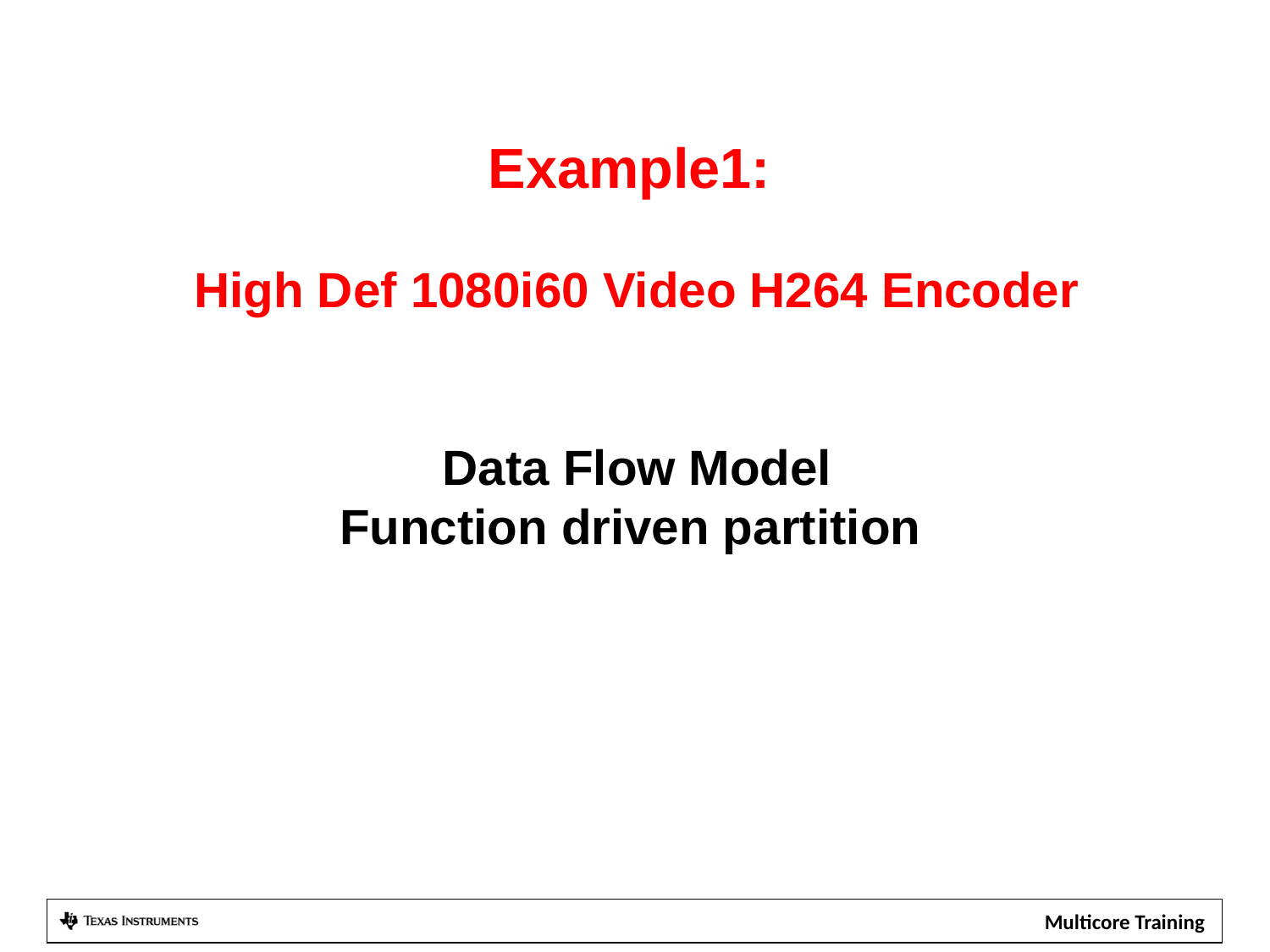

# Example1: High Def 1080i60 Video H264 Encoder Data Flow Model Function driven partition